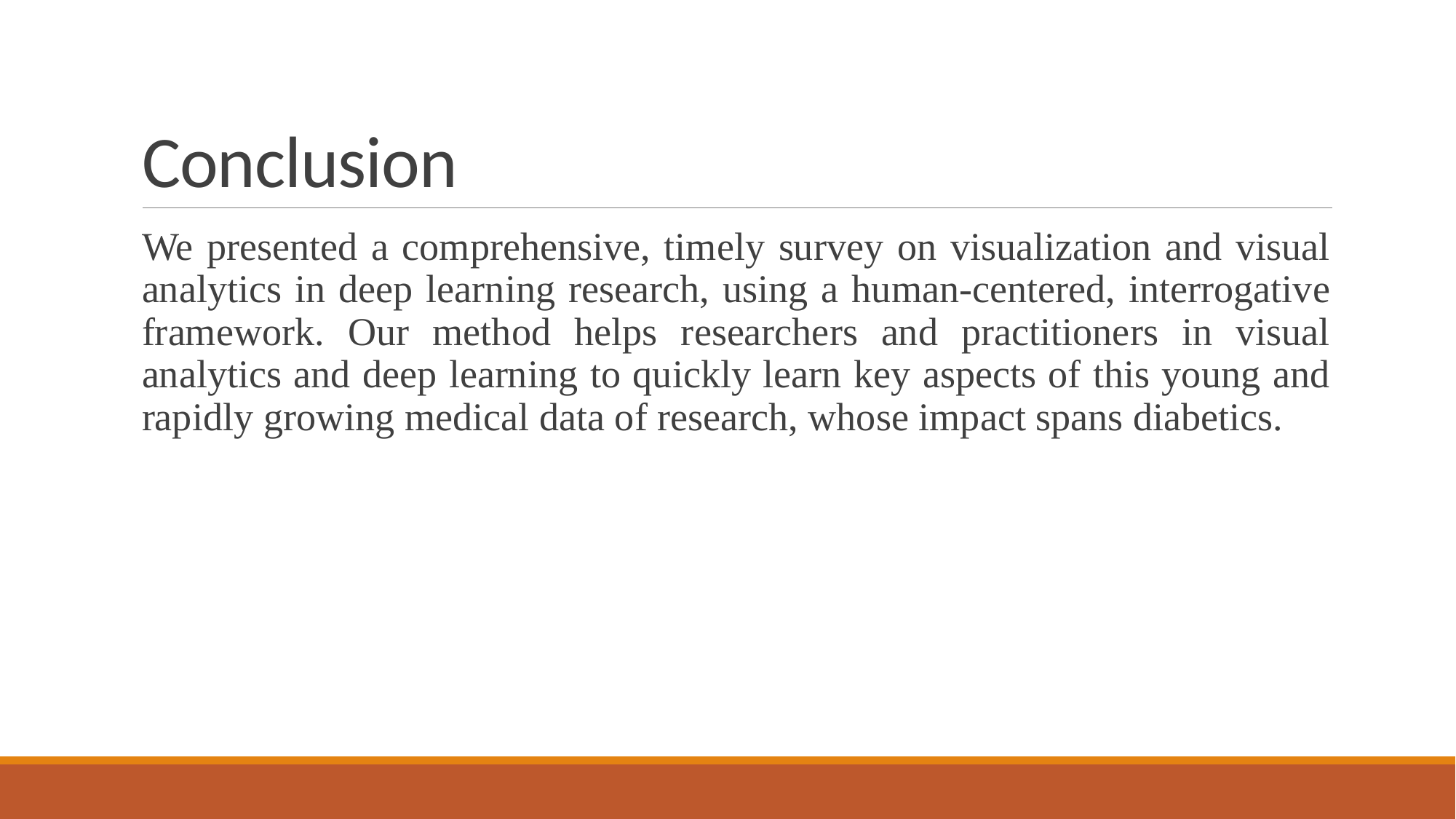

# Conclusion
We presented a comprehensive, timely survey on visualization and visual analytics in deep learning research, using a human-centered, interrogative framework. Our method helps researchers and practitioners in visual analytics and deep learning to quickly learn key aspects of this young and rapidly growing medical data of research, whose impact spans diabetics.